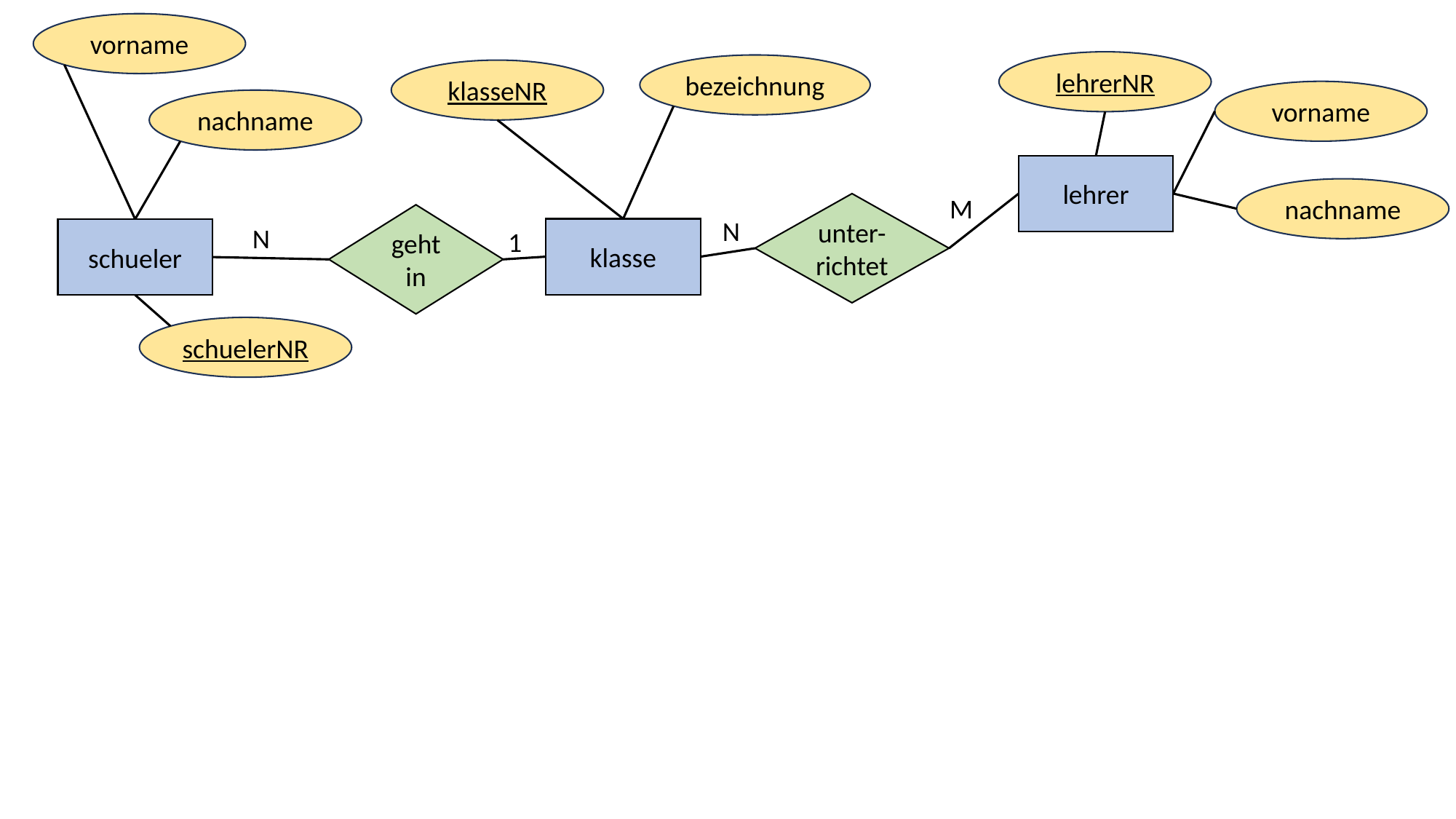

vorname
lehrerNR
bezeichnung
klasseNR
vorname
nachname
lehrer
nachname
M
unter-richtet
geht in
N
N
klasse
schueler
1
schuelerNR